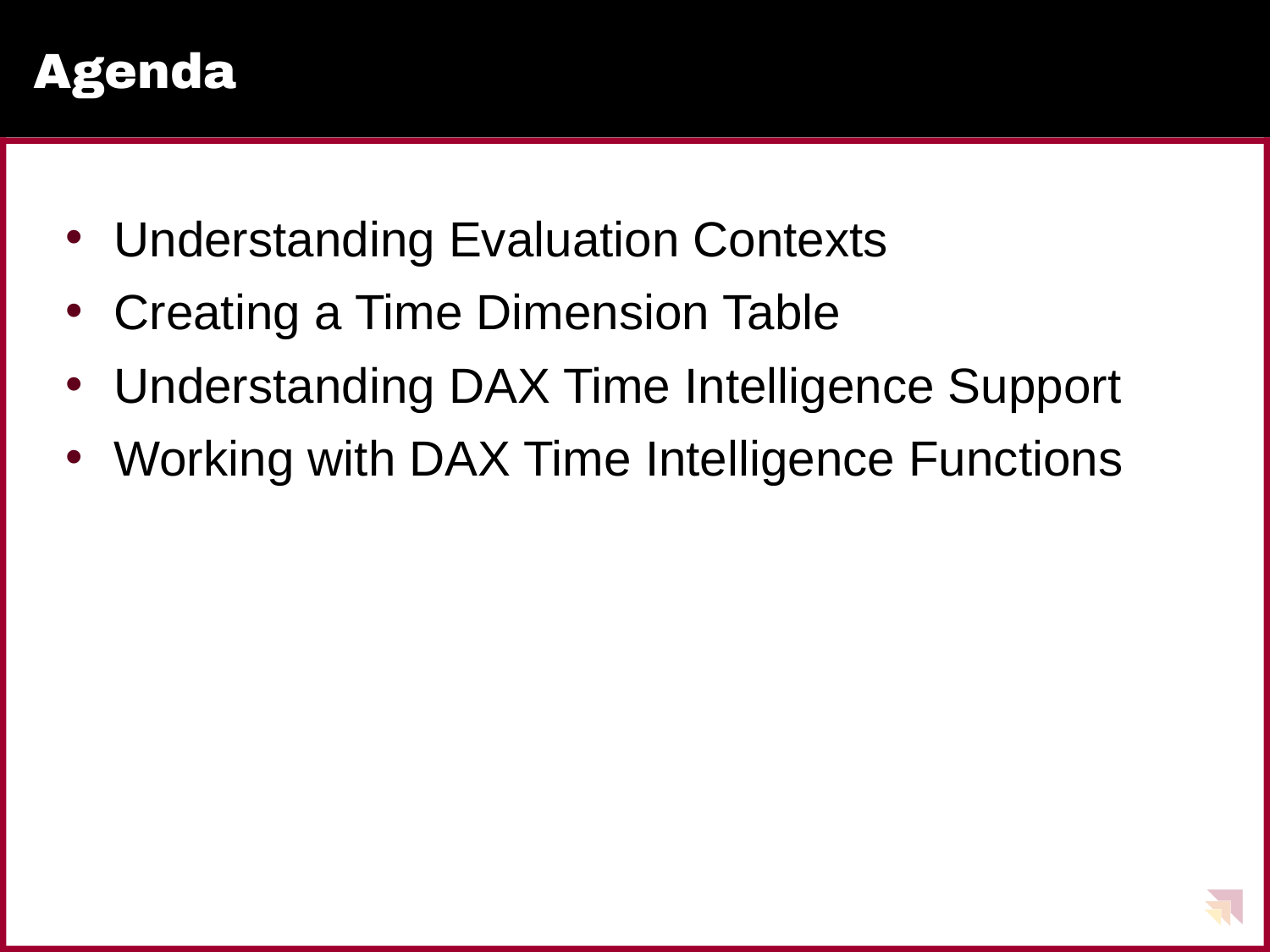

# Agenda
Understanding Evaluation Contexts
Creating a Time Dimension Table
Understanding DAX Time Intelligence Support
Working with DAX Time Intelligence Functions